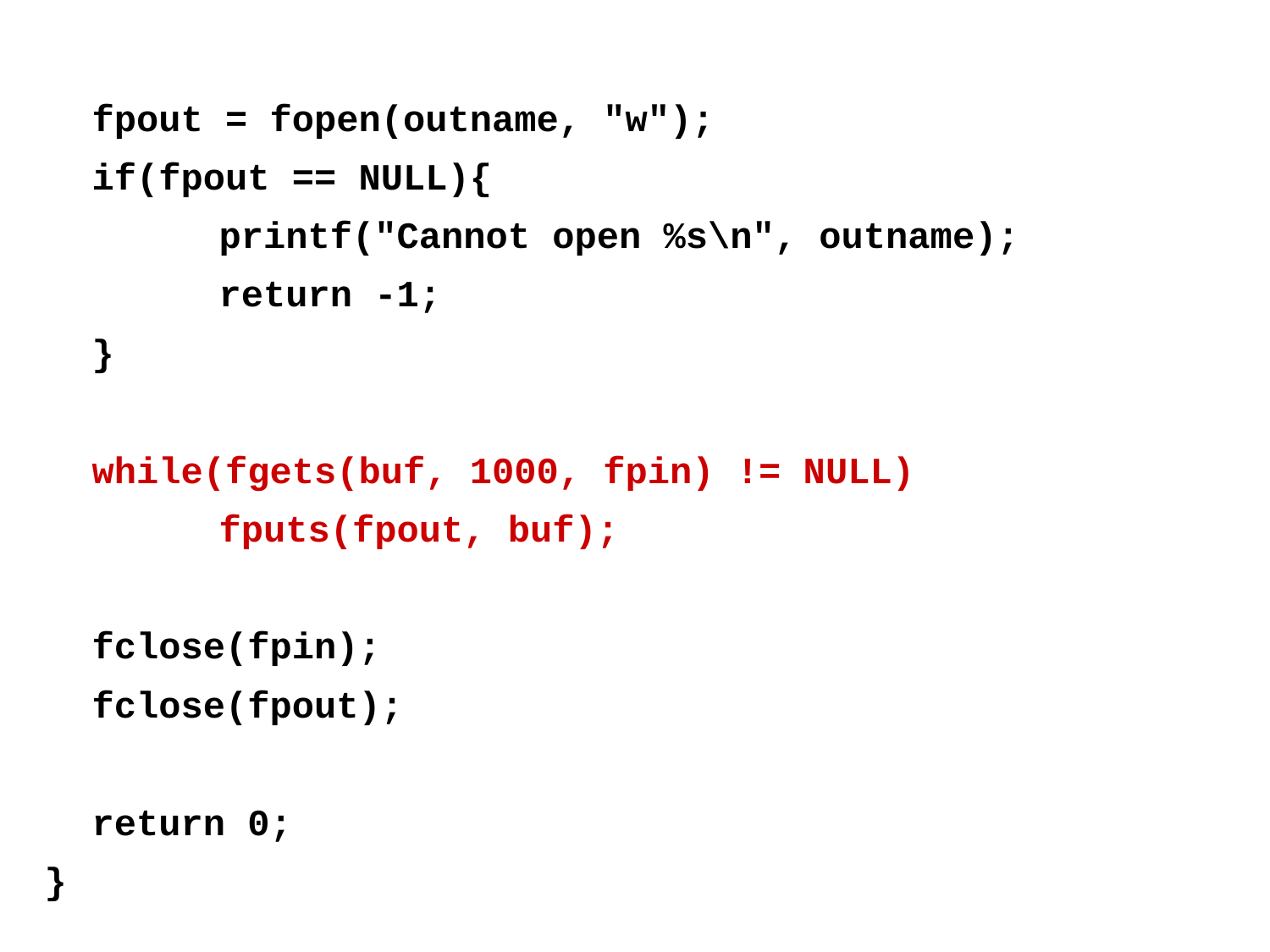

fpout = fopen(outname, "w");
	if(fpout == NULL){
		printf("Cannot open %s\n", outname);
		return -1;
	}

	while(fgets(buf, 1000, fpin) != NULL)
		fputs(fpout, buf);

	fclose(fpin);
	fclose(fpout);

	return 0;
}
34